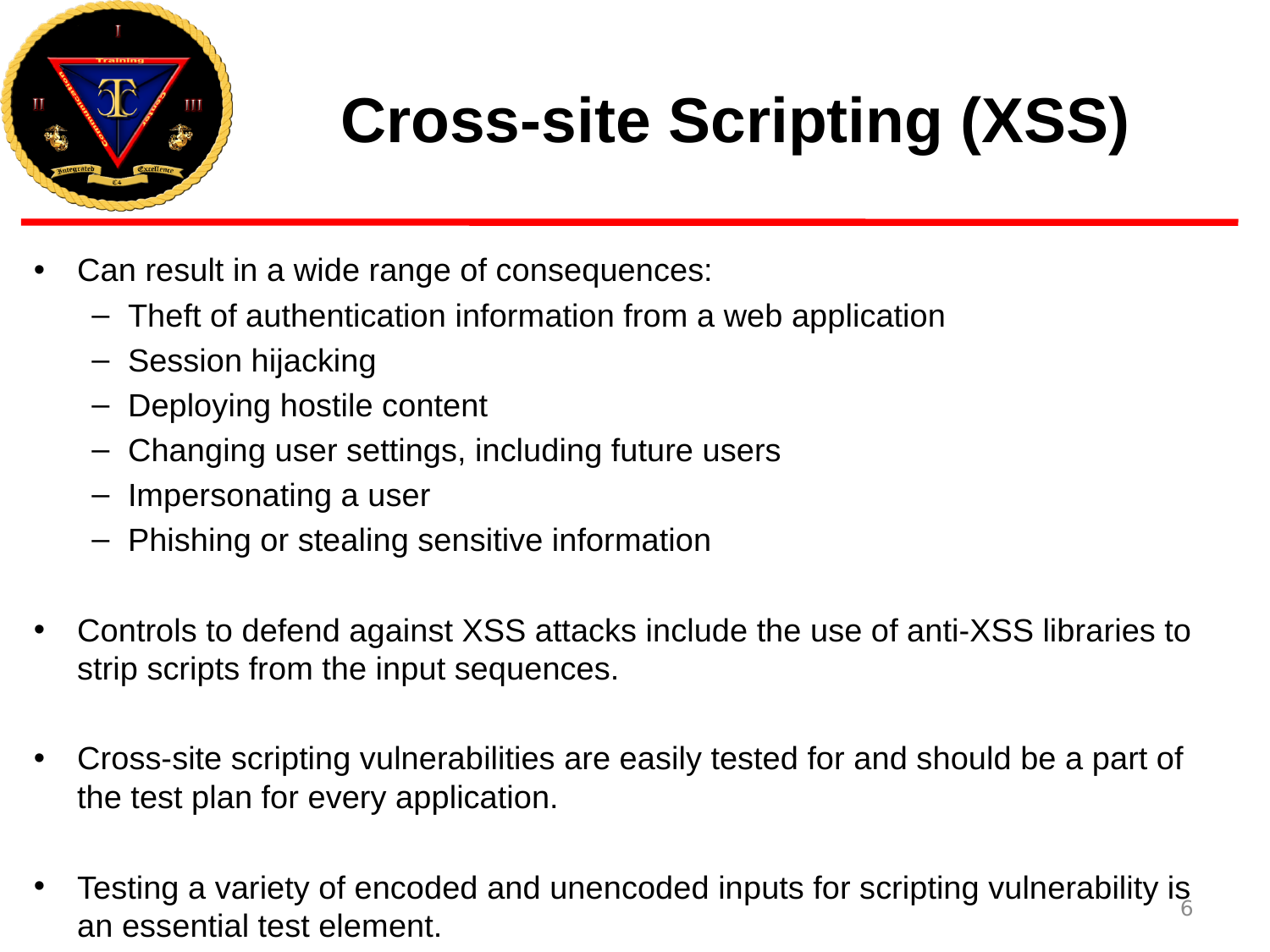

# Cross-site Scripting (XSS)
Can result in a wide range of consequences:
Theft of authentication information from a web application
Session hijacking
Deploying hostile content
Changing user settings, including future users
Impersonating a user
Phishing or stealing sensitive information

Controls to defend against XSS attacks include the use of anti-XSS libraries to strip scripts from the input sequences.

Cross-site scripting vulnerabilities are easily tested for and should be a part of the test plan for every application.

Testing a variety of encoded and unencoded inputs for scripting vulnerability is an essential test element.
6